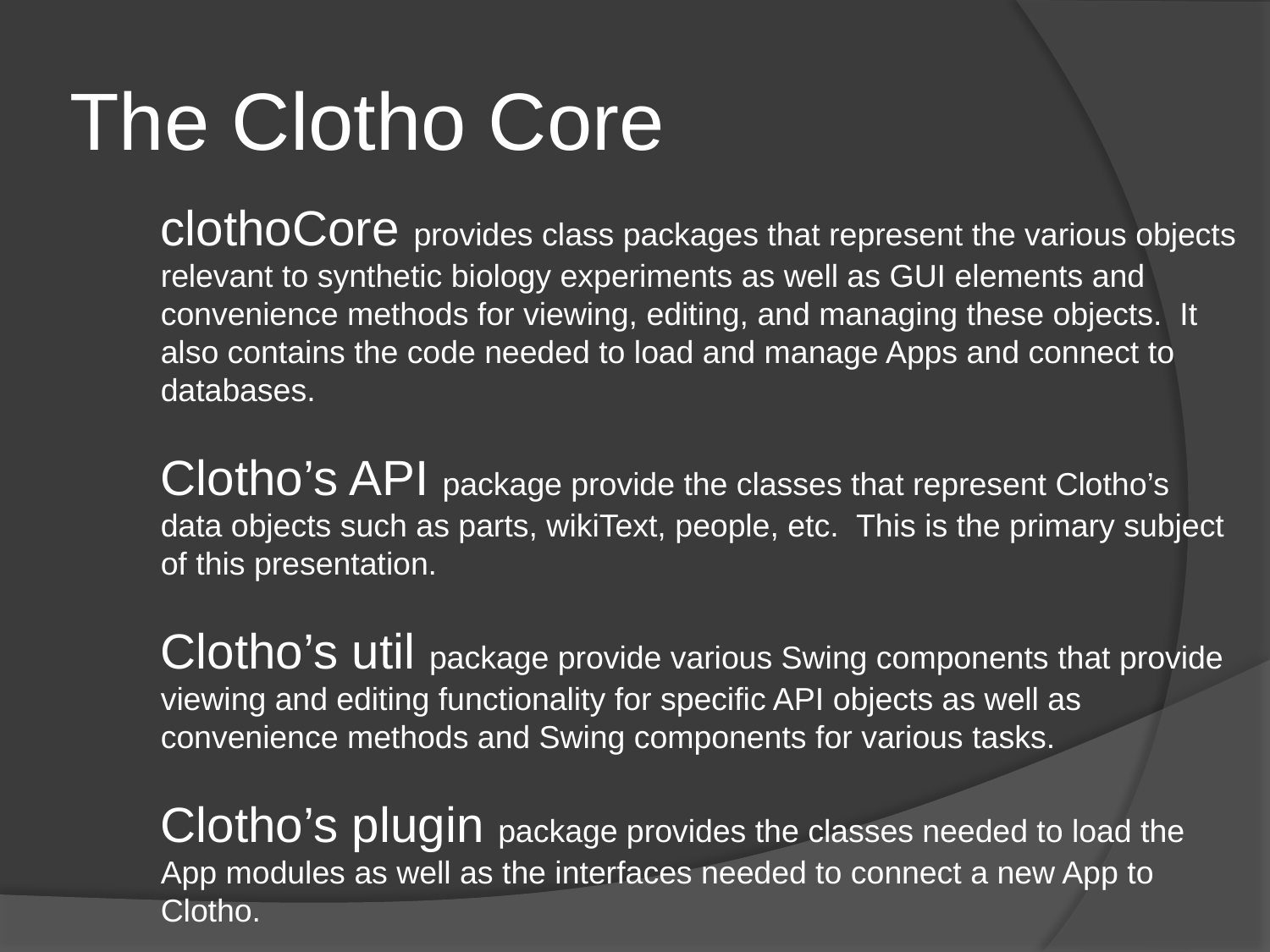

# The Clotho Core
clothoCore provides class packages that represent the various objects relevant to synthetic biology experiments as well as GUI elements and convenience methods for viewing, editing, and managing these objects.  It also contains the code needed to load and manage Apps and connect to databases.

Clotho’s API package provide the classes that represent Clotho’s data objects such as parts, wikiText, people, etc.  This is the primary subject of this presentation.

Clotho’s util package provide various Swing components that provide viewing and editing functionality for specific API objects as well as convenience methods and Swing components for various tasks.

Clotho’s plugin package provides the classes needed to load the App modules as well as the interfaces needed to connect a new App to Clotho.